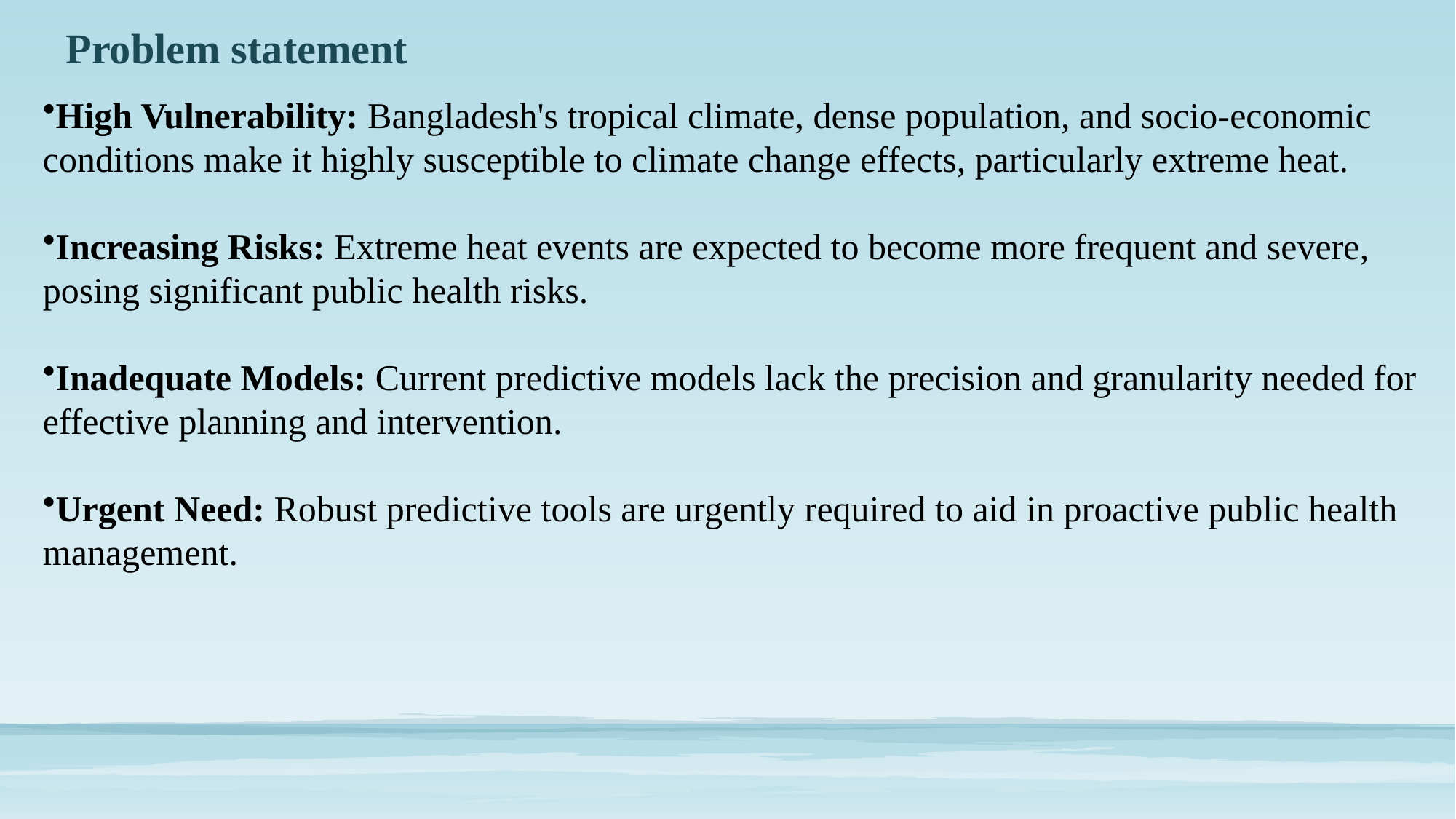

Problem statement

High Vulnerability: Bangladesh's tropical climate, dense population, and socio-economic conditions make it highly susceptible to climate change effects, particularly extreme heat.

Increasing Risks: Extreme heat events are expected to become more frequent and severe, posing significant public health risks.

Inadequate Models: Current predictive models lack the precision and granularity needed for effective planning and intervention.

Urgent Need: Robust predictive tools are urgently required to aid in proactive public health management.